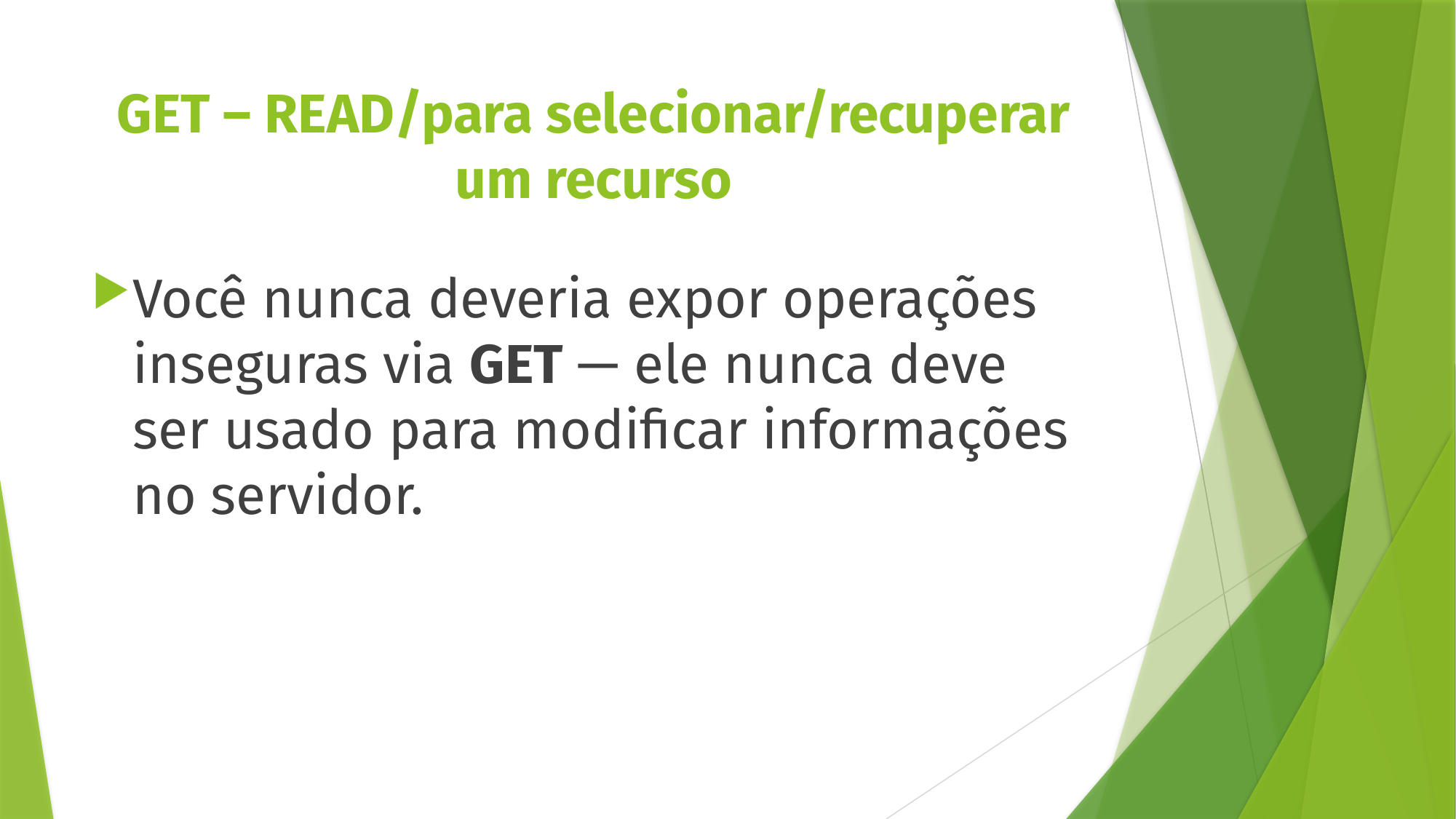

# GET – READ/para selecionar/recuperar um recurso
Você nunca deveria expor operações inseguras via GET — ele nunca deve ser usado para modificar informações no servidor.